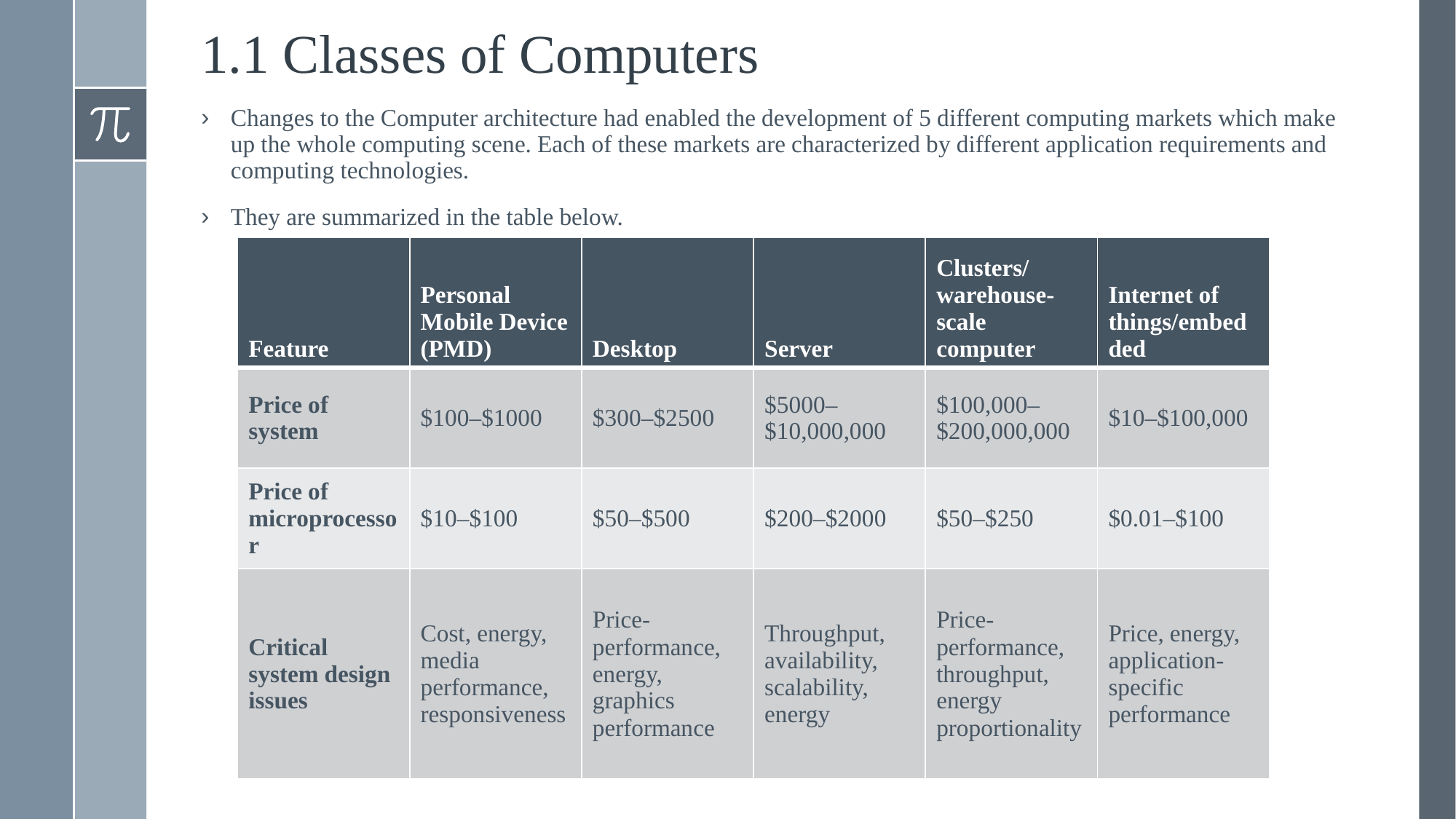

# 1.1 Classes of Computers
Changes to the Computer architecture had enabled the development of 5 different computing markets which make up the whole computing scene. Each of these markets are characterized by different application requirements and computing technologies.
They are summarized in the table below.

| Feature | Personal Mobile Device (PMD) | Desktop | Server | Clusters/warehouse-scale computer | Internet of things/embedded |
| --- | --- | --- | --- | --- | --- |
| Price of system | $100–$1000 | $300–$2500 | $5000–$10,000,000 | $100,000–$200,000,000 | $10–$100,000 |
| Price of microprocessor | $10–$100 | $50–$500 | $200–$2000 | $50–$250 | $0.01–$100 |
| Critical system design issues | Cost, energy, media performance, responsiveness | Price-performance, energy, graphics performance | Throughput, availability, scalability, energy | Price-performance, throughput, energy proportionality | Price, energy, application-specific performance |